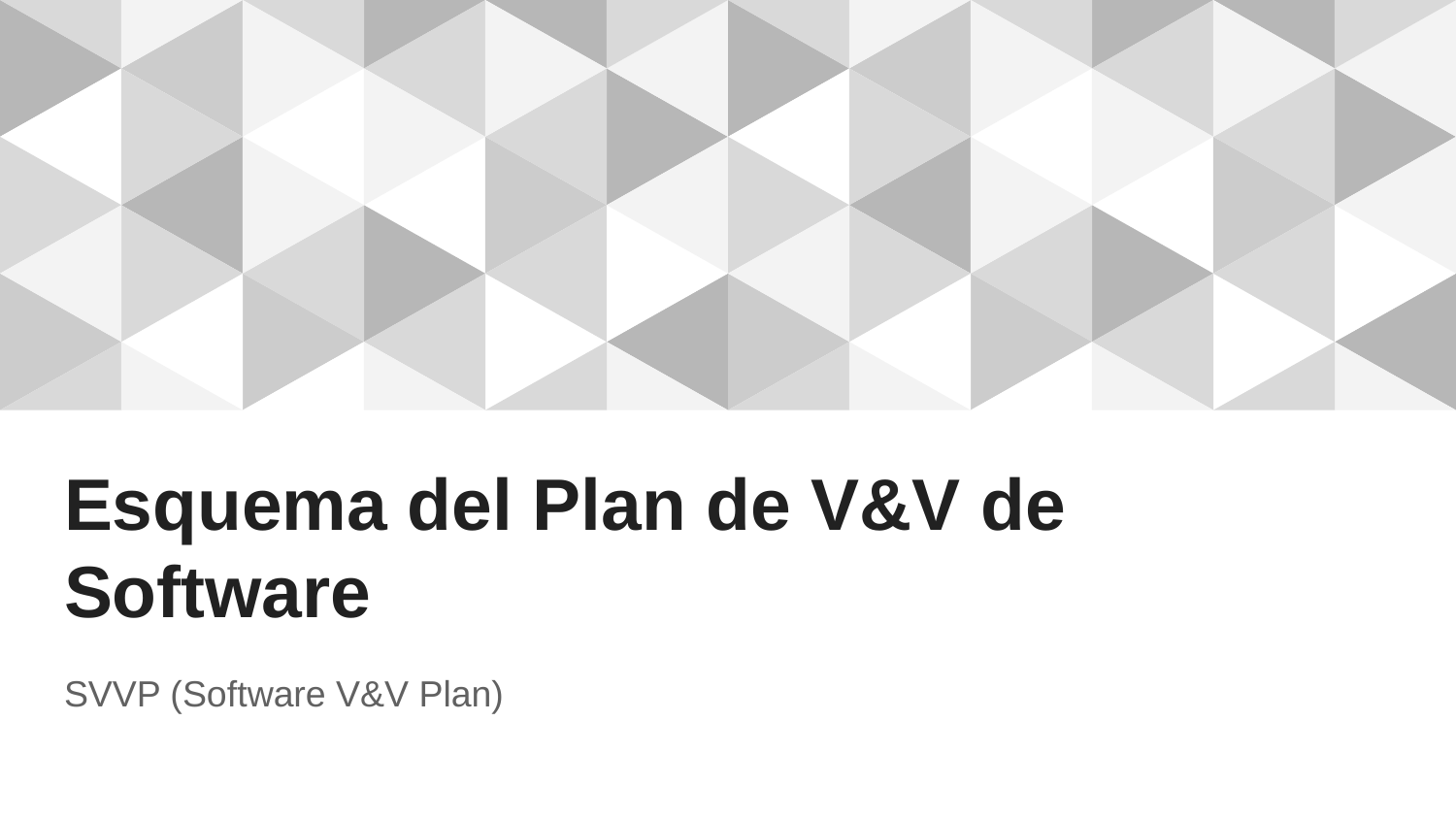

# Esquema del Plan de V&V de Software
SVVP (Software V&V Plan)